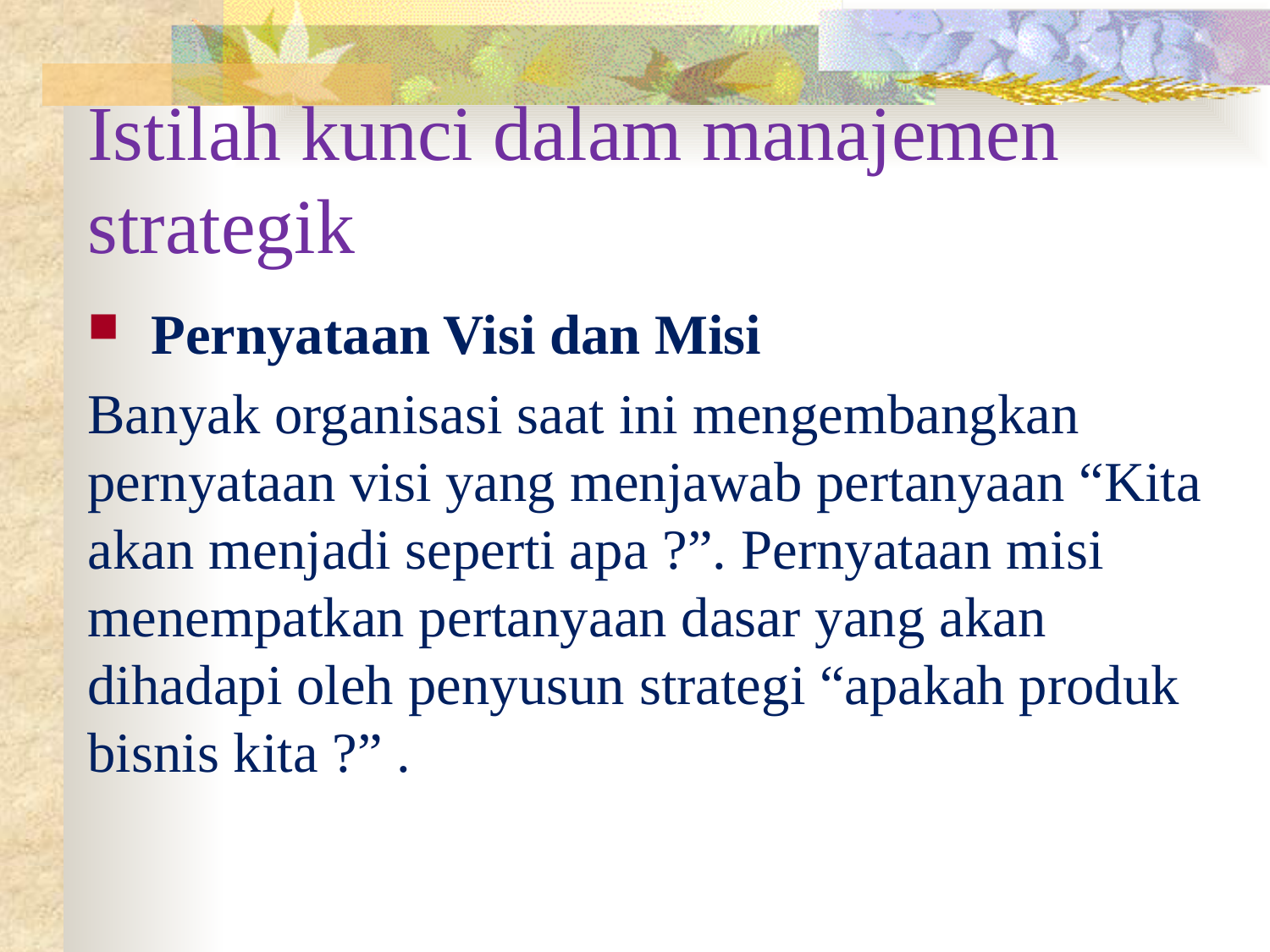

# Istilah kunci dalam manajemen strategik
Pernyataan Visi dan Misi
Banyak organisasi saat ini mengembangkan pernyataan visi yang menjawab pertanyaan “Kita akan menjadi seperti apa ?”. Pernyataan misi menempatkan pertanyaan dasar yang akan dihadapi oleh penyusun strategi “apakah produk bisnis kita ?” .